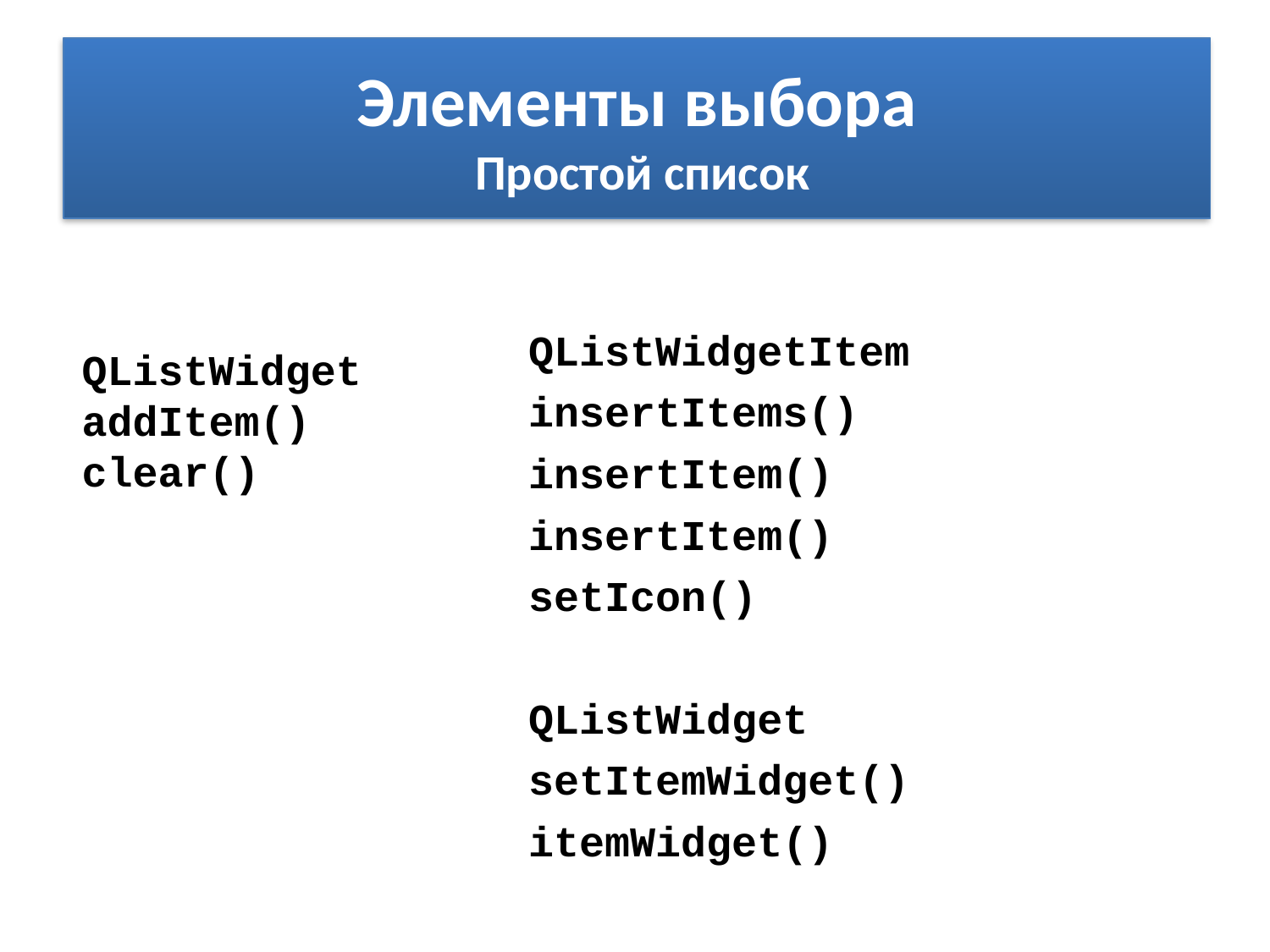

# Элементы выбора Простой список
QListWidgetItem
insertItems()
insertItem()
insertItem()
setIcon()

QListWidget
setItemWidget()
itemWidget()
QListWidget
addItem()
clear()